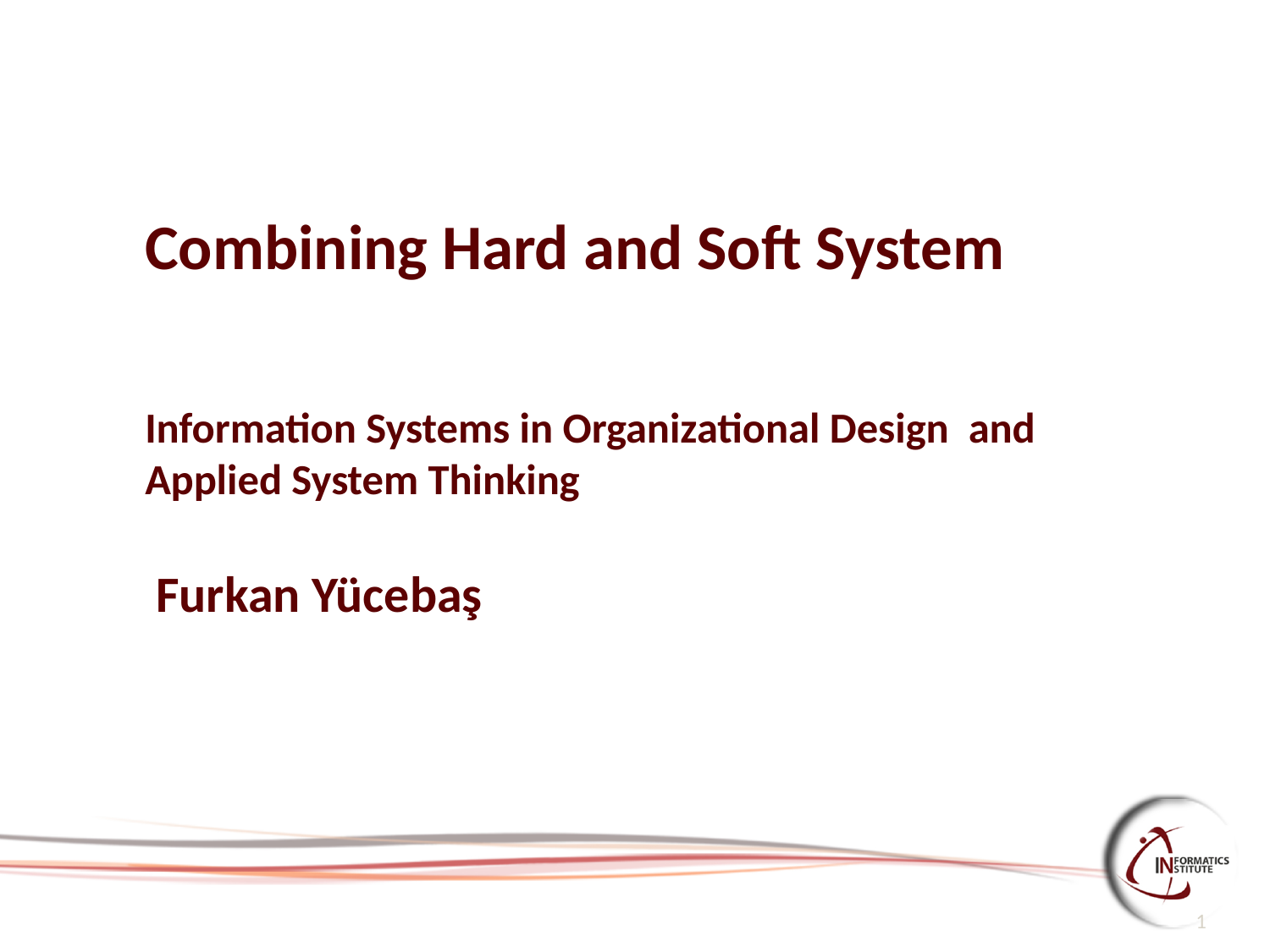

# Combining Hard and Soft System Information Systems in Organizational Design  and      Applied System Thinking Furkan Yücebaş
1